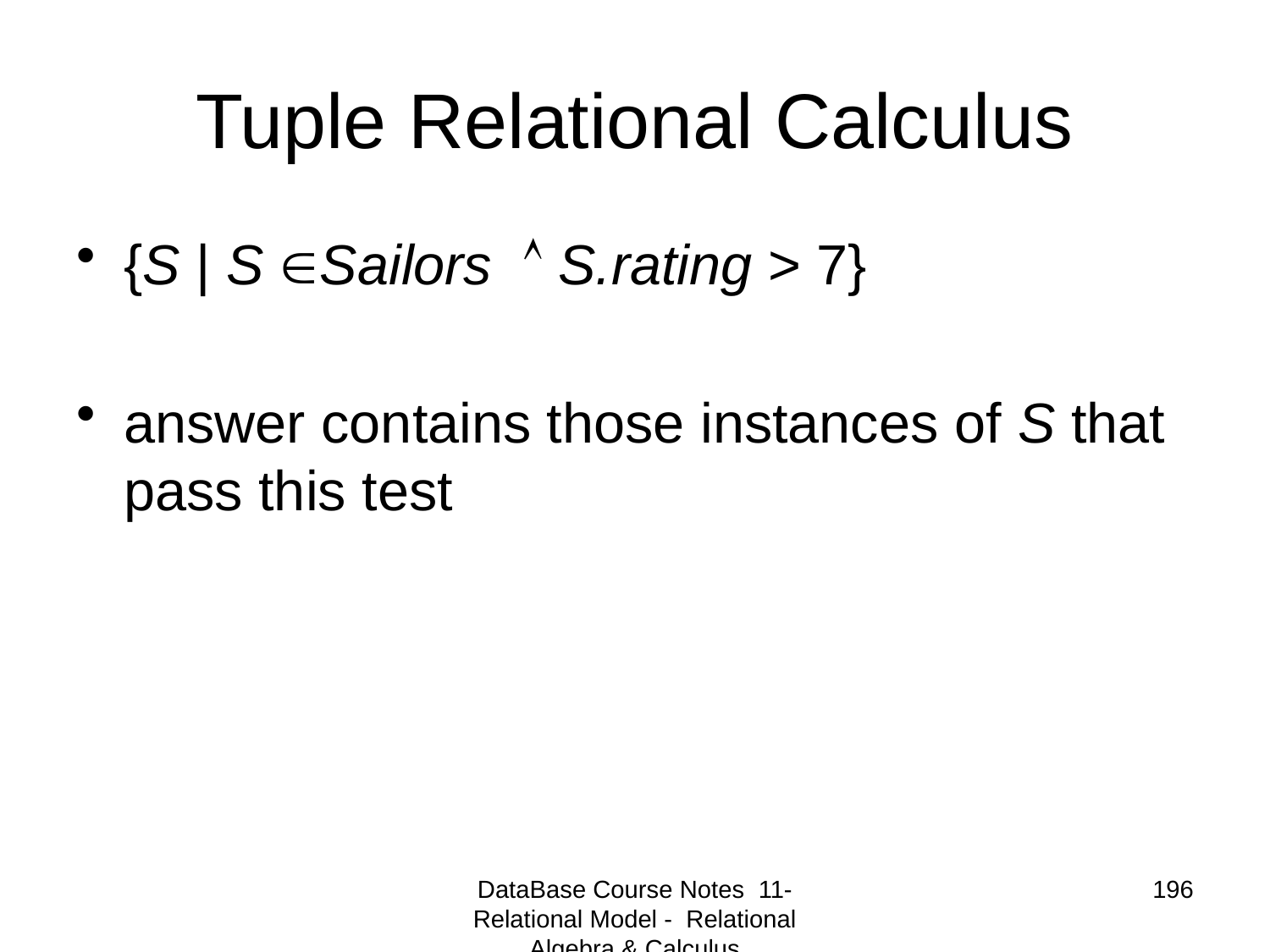

# Tuple Relational Calculus
{S | S ∈Sailors  ∧ S.rating > 7}

answer contains those instances of S that pass this test
DataBase Course Notes  11- Relational Model -  Relational Algebra & Calculus
196